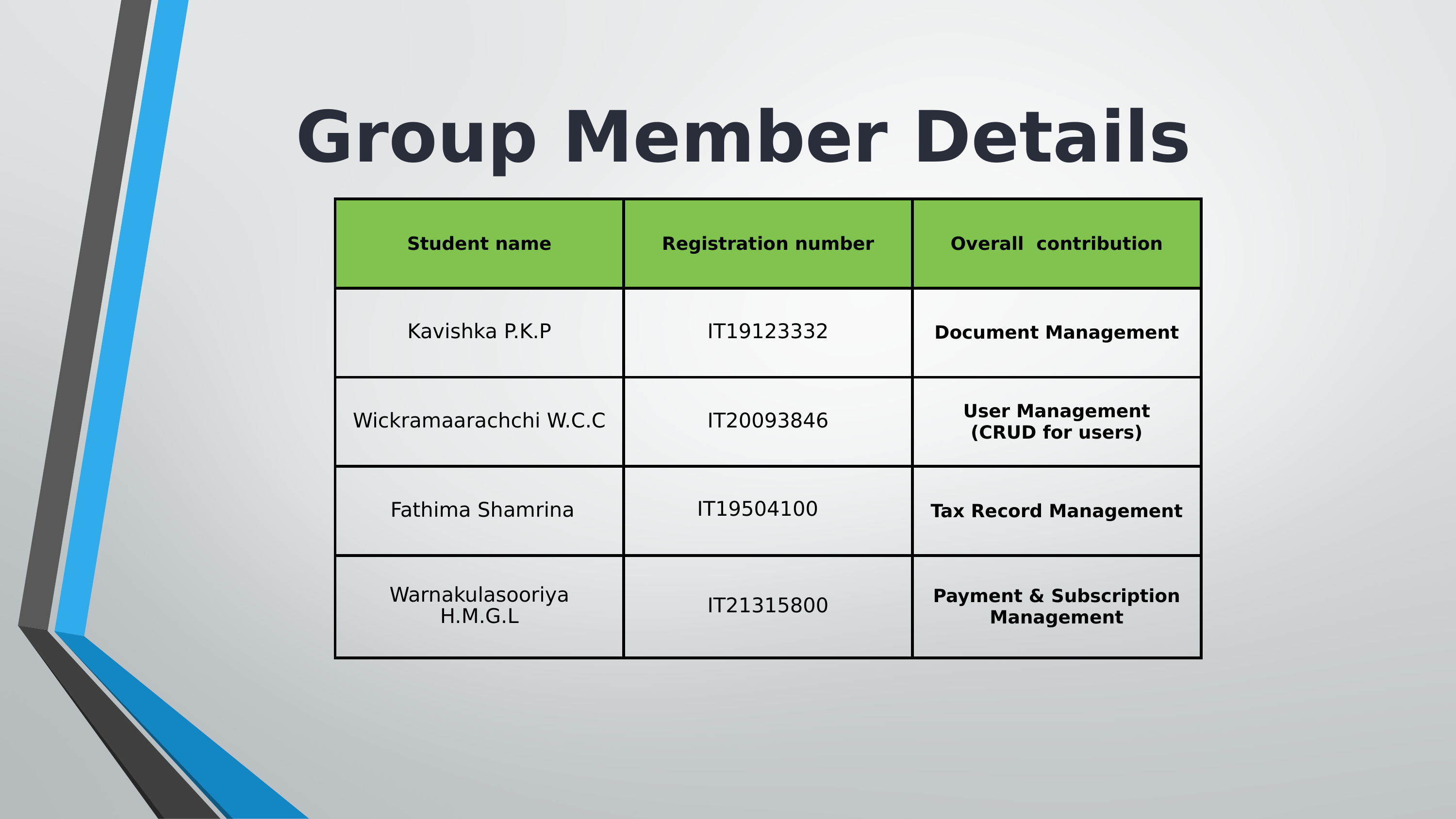

Group Member Details
| Student name | Registration number | Overall contribution |
| --- | --- | --- |
| Kavishka P.K.P | IT19123332 | Document Management |
| Wickramaarachchi W.C.C | IT20093846 | User Management (CRUD for users) |
| Fathima Shamrina | IT19504100 | Tax Record Management |
| Warnakulasooriya H.M.G.L | IT21315800 | Payment & Subscription Management |